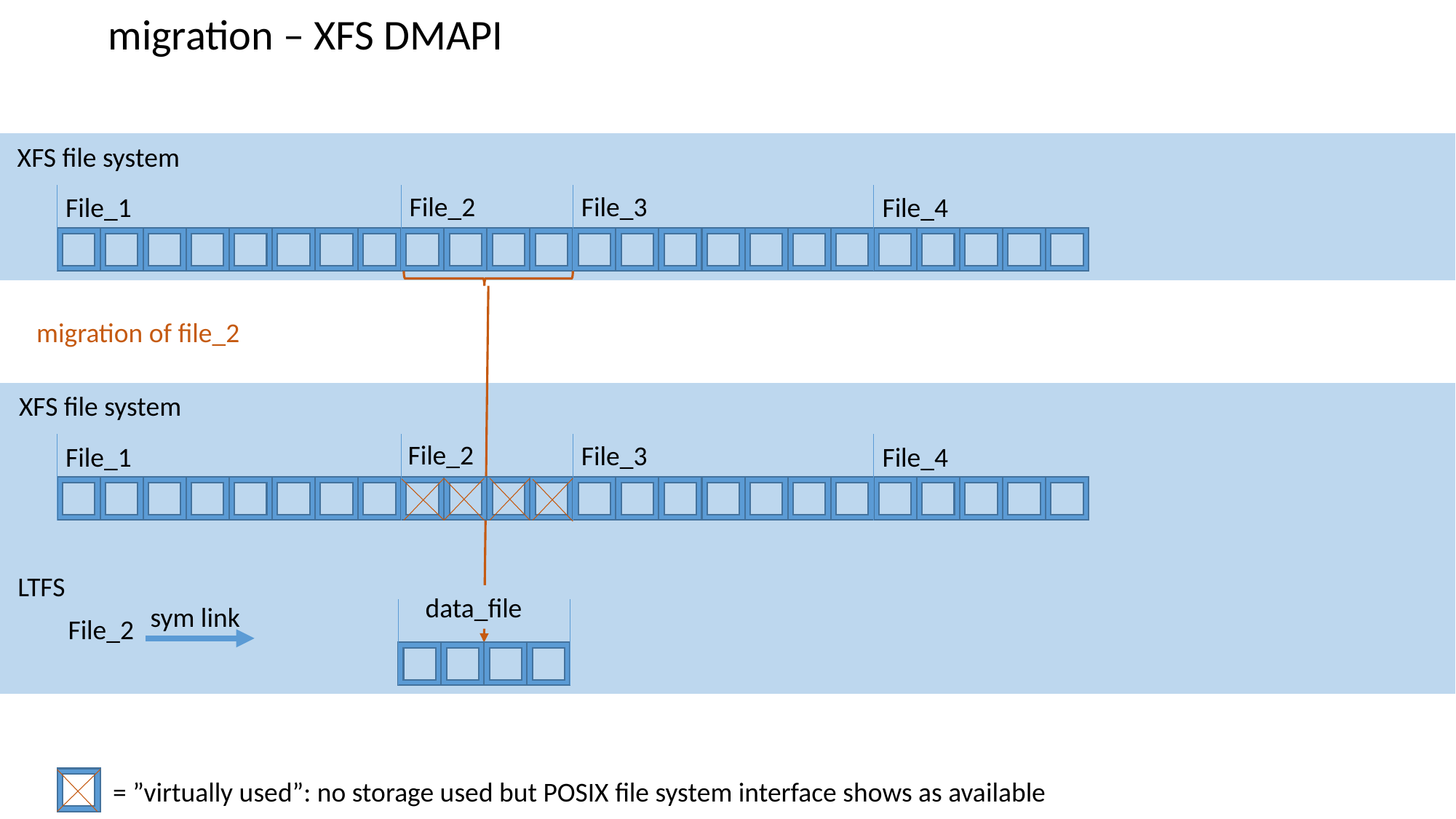

# migration – XFS DMAPI

XFS file system
File_2
File_3
File_1
File_4

migration of file_2

XFS file system
File_2
File_3
File_1
File_4

LTFS
data_file
sym link
File_2

= ”virtually used”: no storage used but POSIX file system interface shows as available